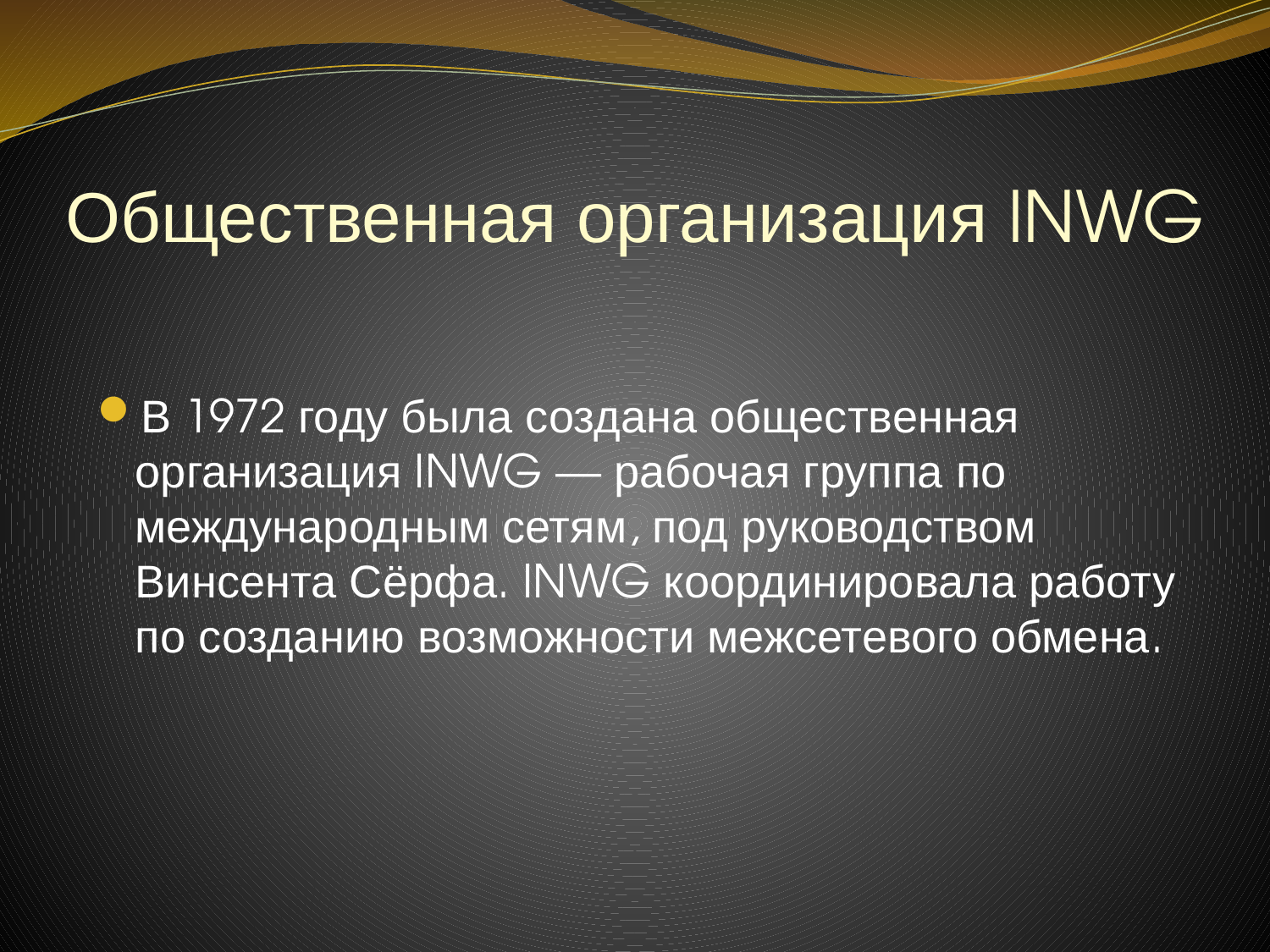

# Общественная организация INWG
В 1972 году была создана общественная организация INWG — рабочая группа по международным сетям, под руководством Винсента Сёрфа. INWG координировала работу по созданию возможности межсетевого обмена.